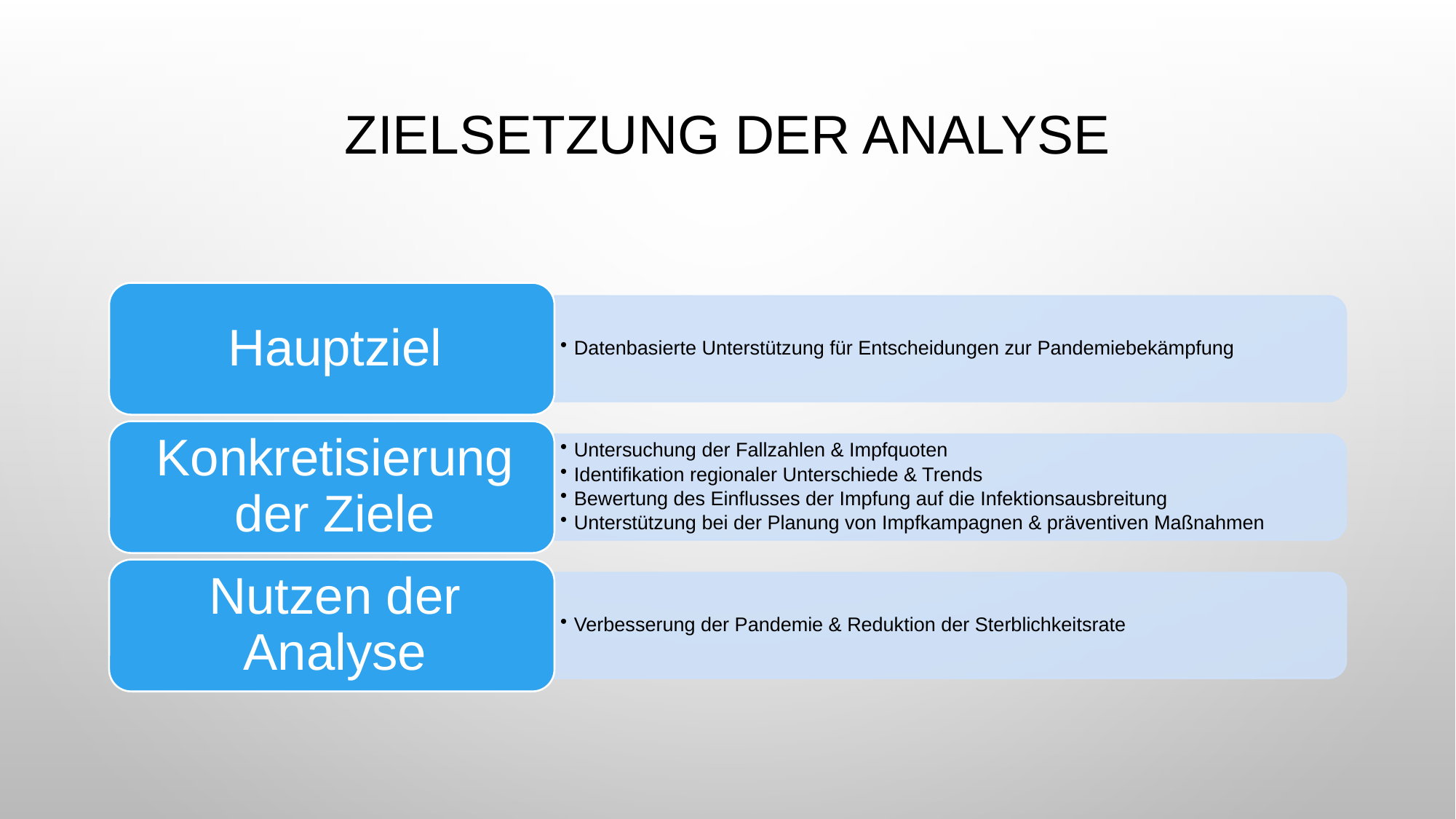

# Zielsetzung der Analyse
Datenbasierte Unterstützung für Entscheidungen zur Pandemiebekämpfung
Hauptziel
Untersuchung der Fallzahlen & Impfquoten
Identifikation regionaler Unterschiede & Trends
Bewertung des Einflusses der Impfung auf die Infektionsausbreitung
Unterstützung bei der Planung von Impfkampagnen & präventiven Maßnahmen
Konkretisierung der Ziele
Verbesserung der Pandemie & Reduktion der Sterblichkeitsrate
Nutzen der Analyse